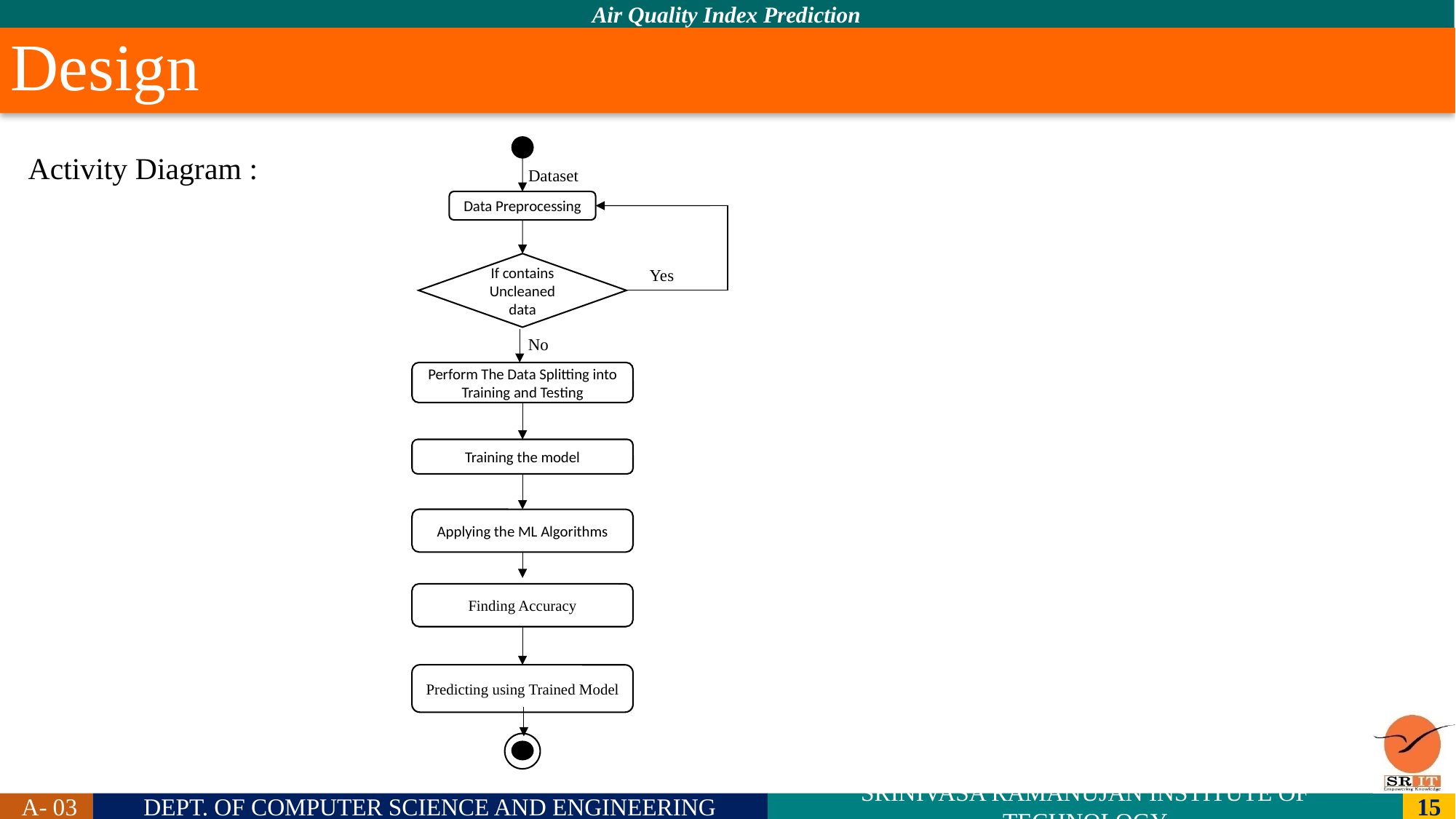

# Design

Activity Diagram :
Dataset
Data Preprocessing
If contains Uncleaned data
Yes
No
Perform The Data Splitting into Training and Testing
Training the model
Applying the ML Algorithms
Finding Accuracy
Predicting using Trained Model